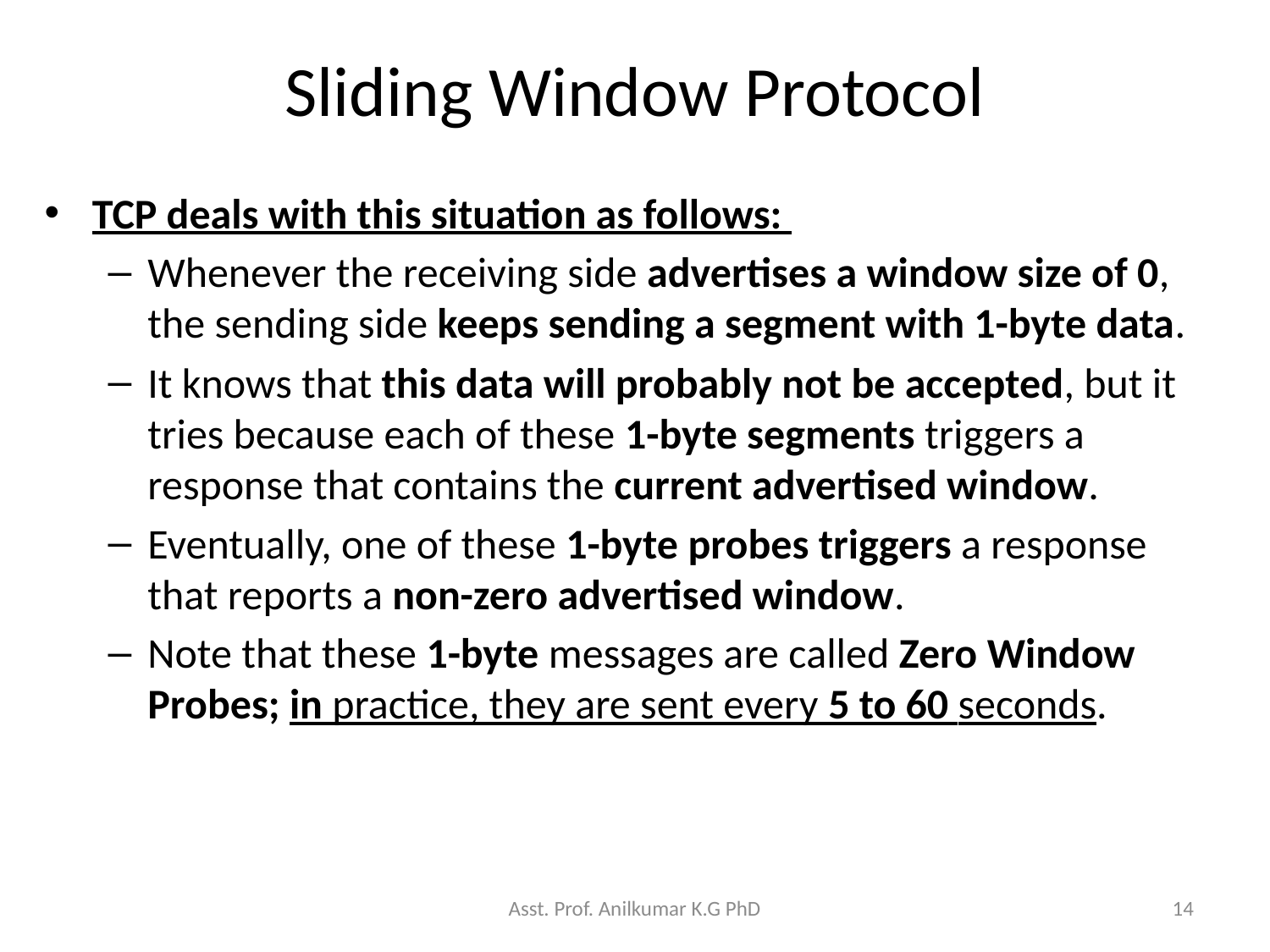

# Sliding Window Protocol
TCP deals with this situation as follows:
Whenever the receiving side advertises a window size of 0, the sending side keeps sending a segment with 1-byte data.
It knows that this data will probably not be accepted, but it tries because each of these 1-byte segments triggers a response that contains the current advertised window.
Eventually, one of these 1-byte probes triggers a response that reports a non-zero advertised window.
Note that these 1-byte messages are called Zero Window Probes; in practice, they are sent every 5 to 60 seconds.
Asst. Prof. Anilkumar K.G PhD
14